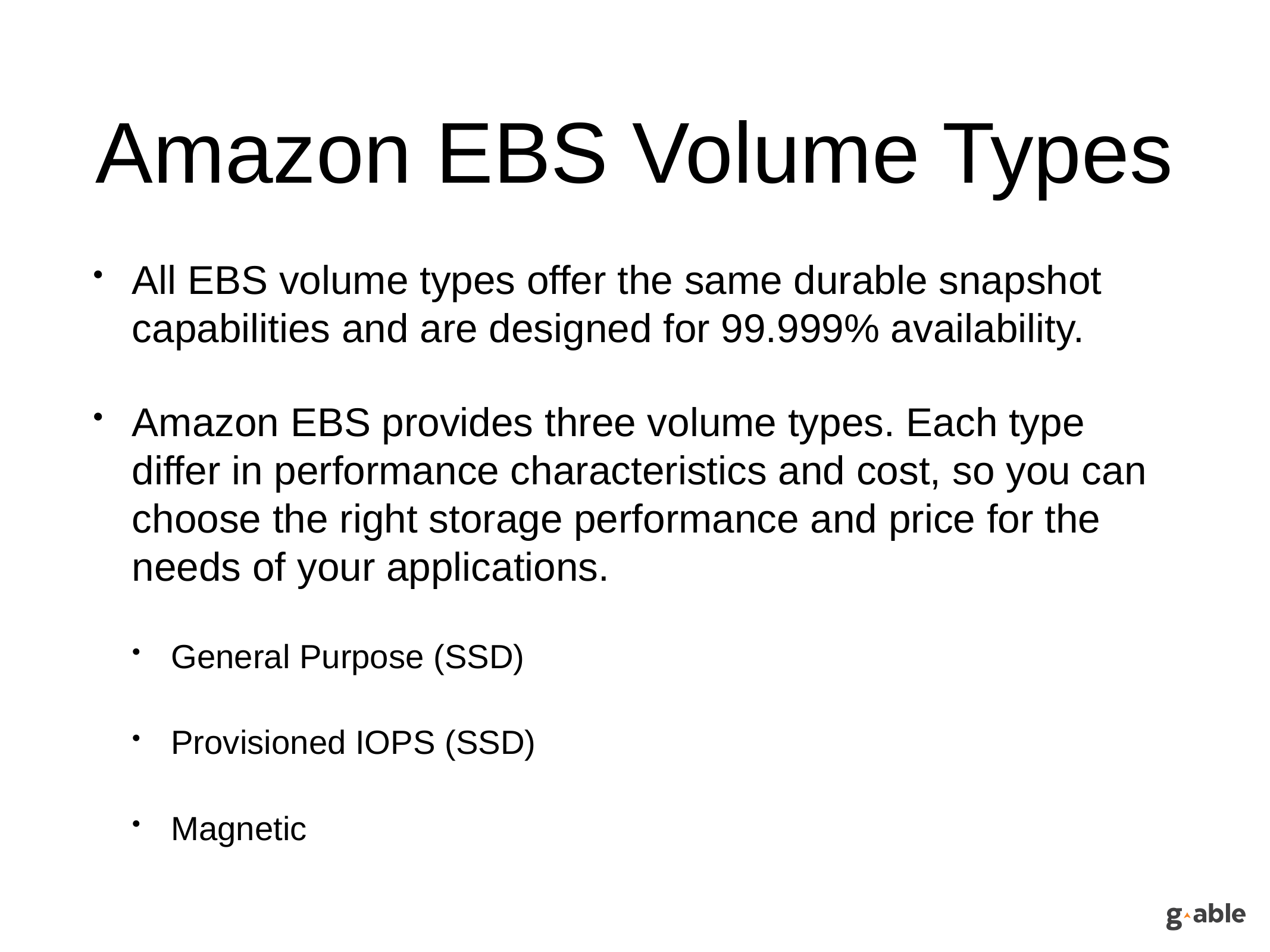

# Amazon EBS Volume Types
All EBS volume types offer the same durable snapshot capabilities and are designed for 99.999% availability.
Amazon EBS provides three volume types. Each type differ in performance characteristics and cost, so you can choose the right storage performance and price for the needs of your applications.
General Purpose (SSD)
Provisioned IOPS (SSD)
Magnetic
5